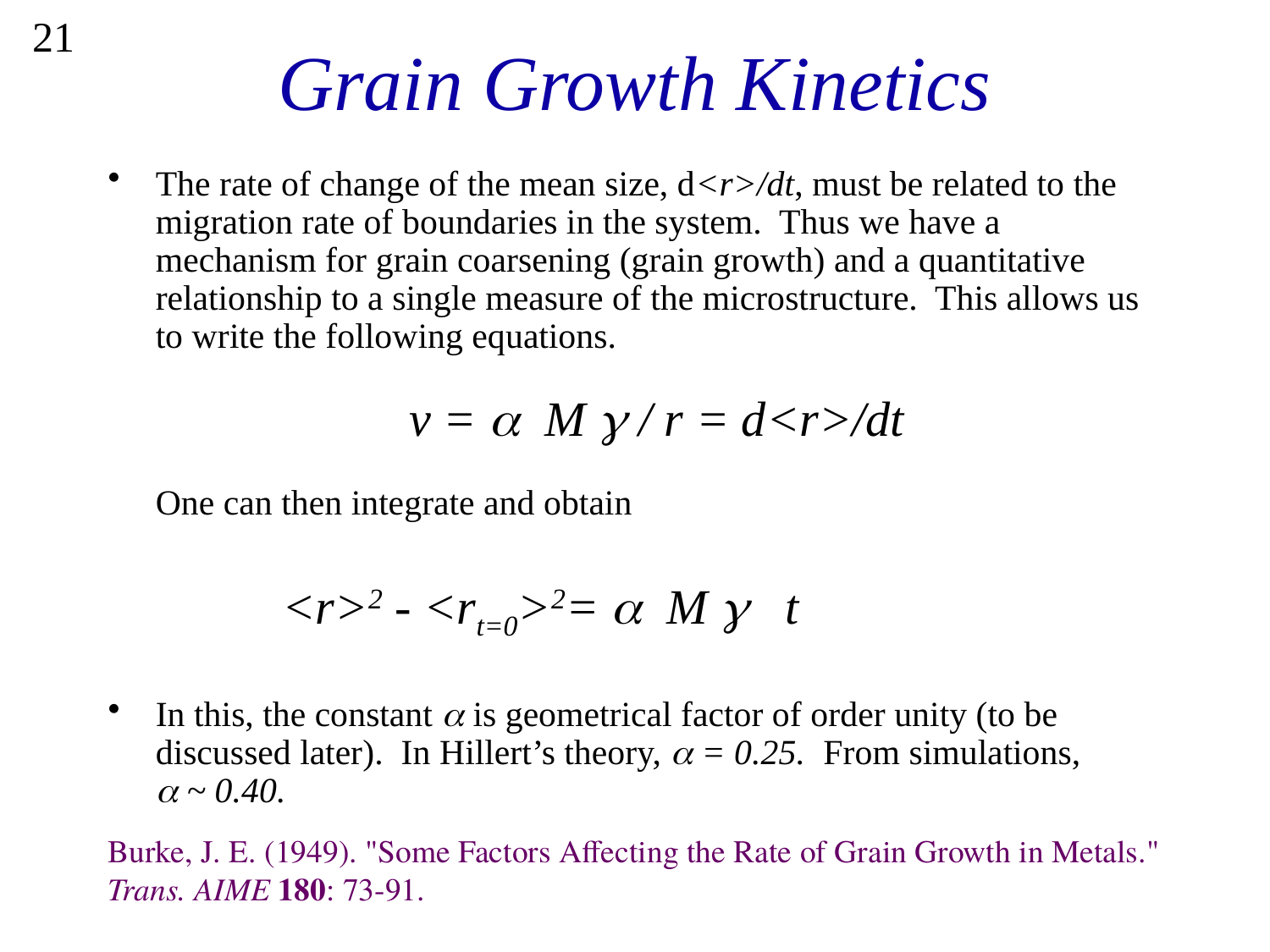

# Grain Growth Kinetics
21
The rate of change of the mean size, d<r>/dt, must be related to the migration rate of boundaries in the system.  Thus we have a mechanism for grain coarsening (grain growth) and a quantitative relationship to a single measure of the microstructure.  This allows us to write the following equations.
		v = α M γ / r = d<r>/dt
One can then integrate and obtain
		<r>2 - <rt=0>2= α M γ  t
In this, the constant α is geometrical factor of order unity (to be discussed later).  In Hillert’s theory, α = 0.25.  From simulations,
α ~ 0.40.
Burke, J. E. (1949). "Some Factors Affecting the Rate of Grain Growth in Metals." Trans. AIME 180: 73-91.